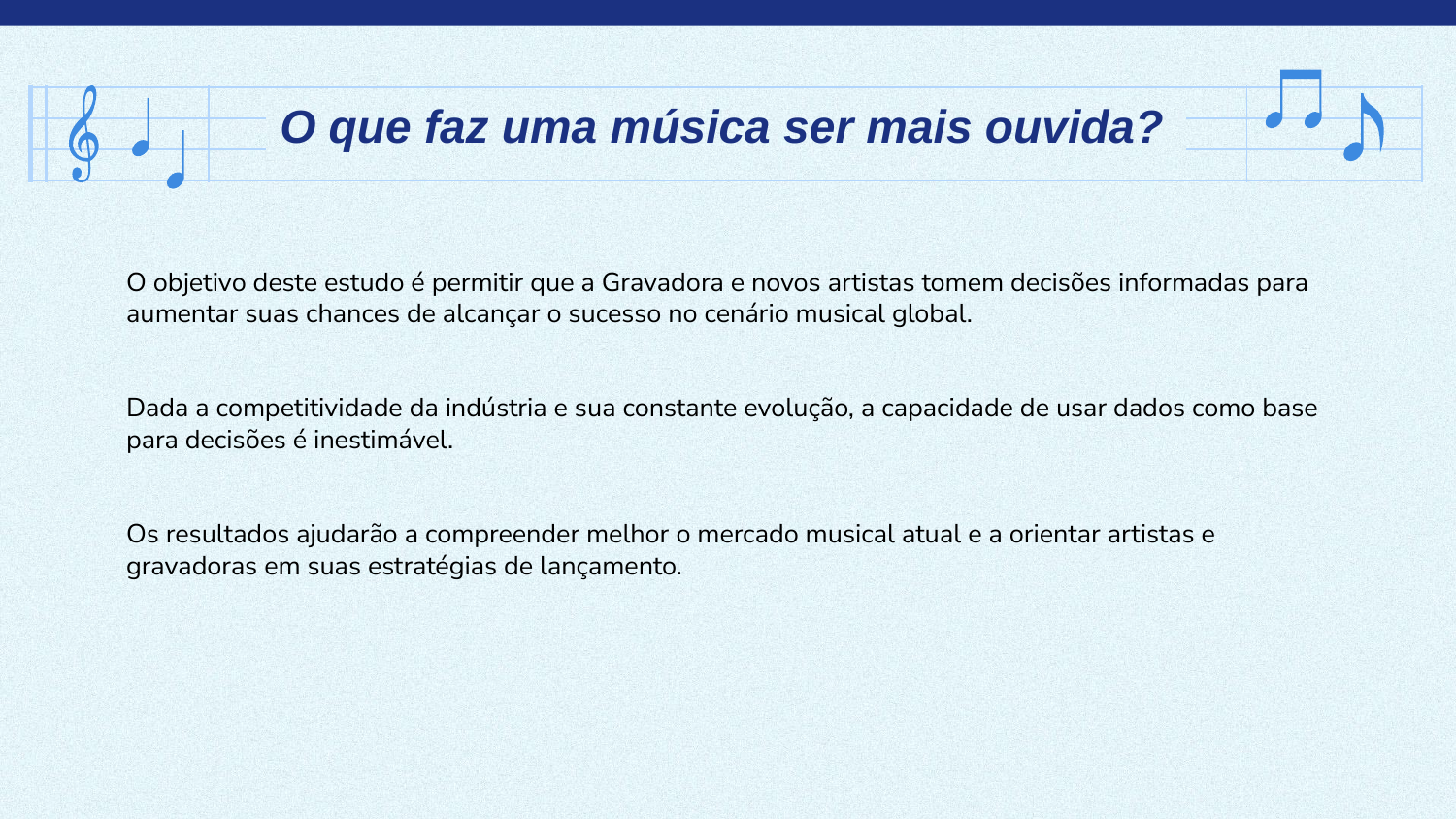

O que faz uma música ser mais ouvida?

O objetivo deste estudo é permitir que a Gravadora e novos artistas tomem decisões informadas para aumentar suas chances de alcançar o sucesso no cenário musical global.

Dada a competitividade da indústria e sua constante evolução, a capacidade de usar dados como base para decisões é inestimável.

Os resultados ajudarão a compreender melhor o mercado musical atual e a orientar artistas e gravadoras em suas estratégias de lançamento.